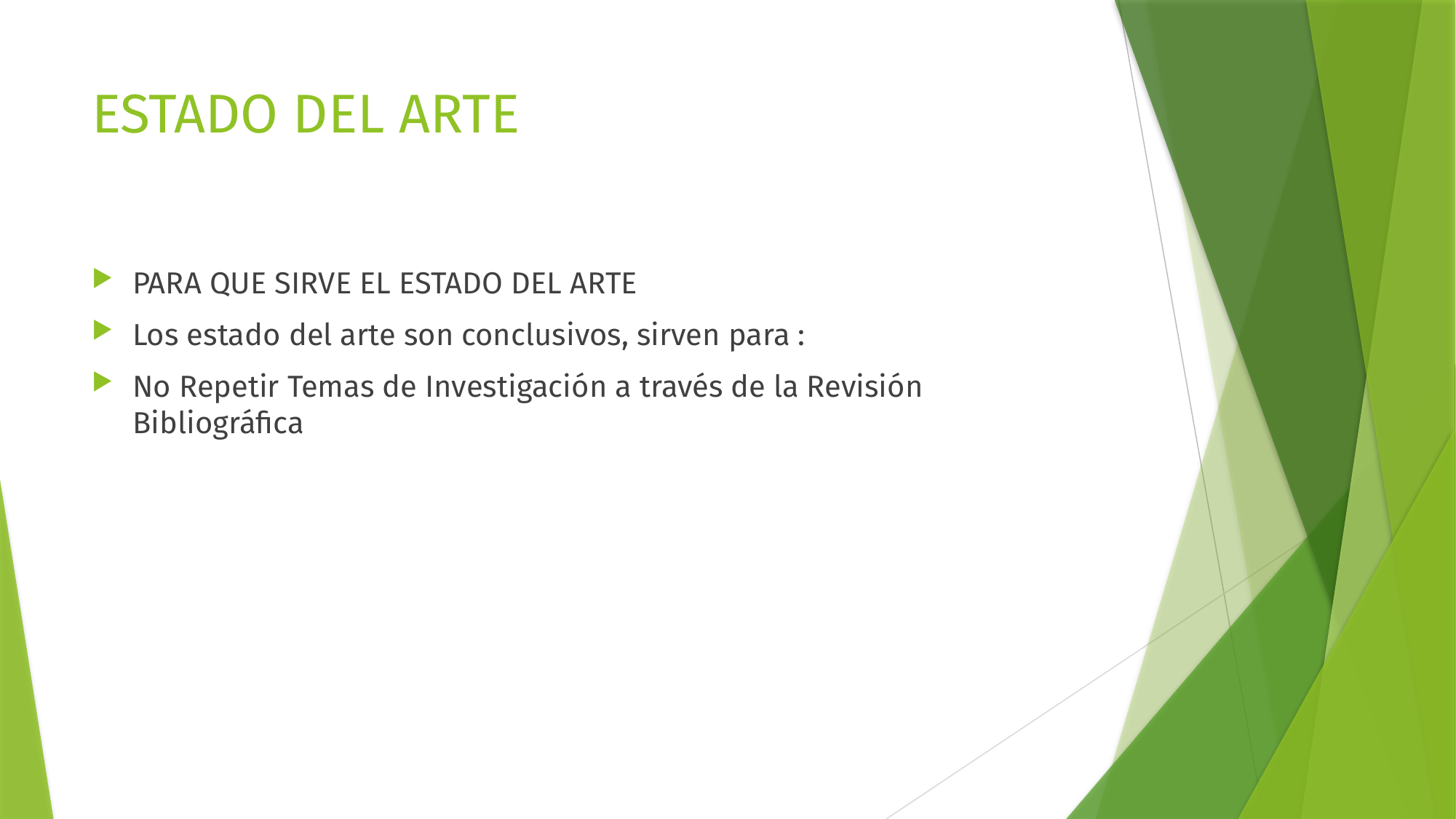

# ESTADO DEL ARTE
PARA QUE SIRVE EL ESTADO DEL ARTE
Los estado del arte son conclusivos, sirven para :
No Repetir Temas de Investigación a través de la Revisión Bibliográfica